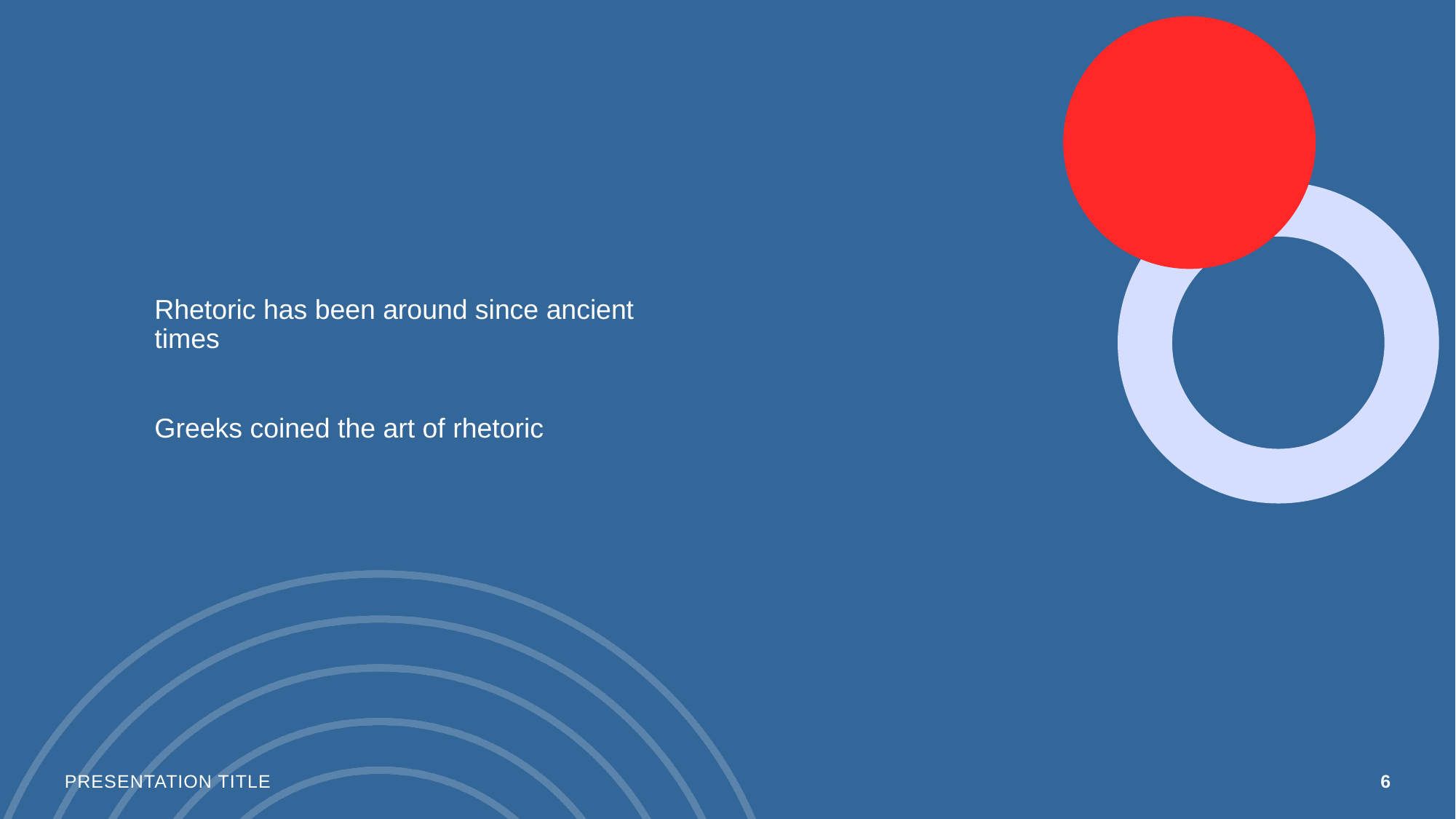

#
Rhetoric has been around since ancient times

Greeks coined the art of rhetoric

PRESENTATION TITLE
6